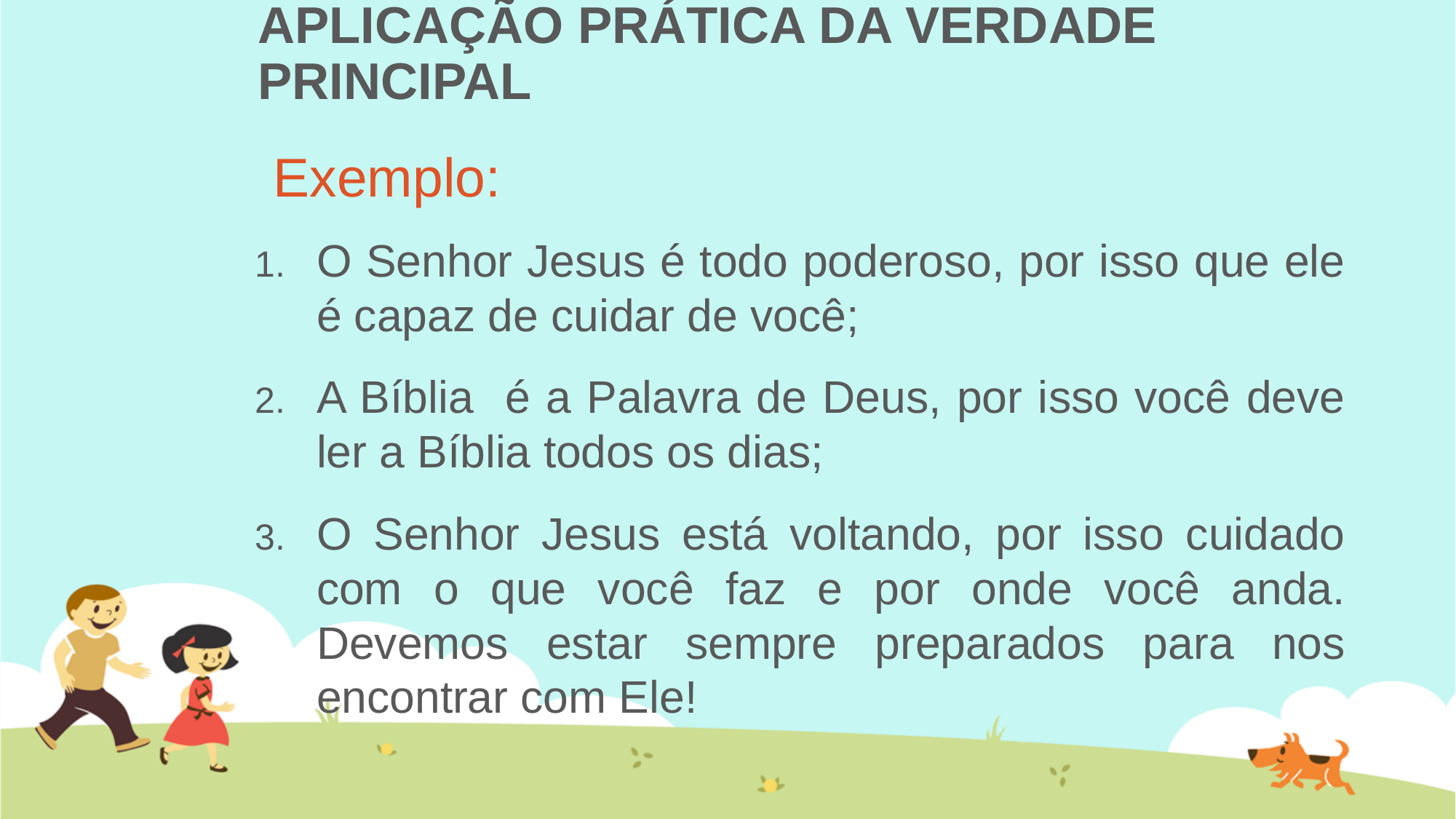

# APLICAÇÃO PRÁTICA DA VERDADE PRINCIPAL
Exemplo:

O Senhor Jesus é todo poderoso, por isso que ele é capaz de cuidar de você;
A Bíblia  é a Palavra de Deus, por isso você deve ler a Bíblia todos os dias;
O Senhor Jesus está voltando, por isso cuidado com o que você faz e por onde você anda. Devemos estar sempre preparados para nos encontrar com Ele!